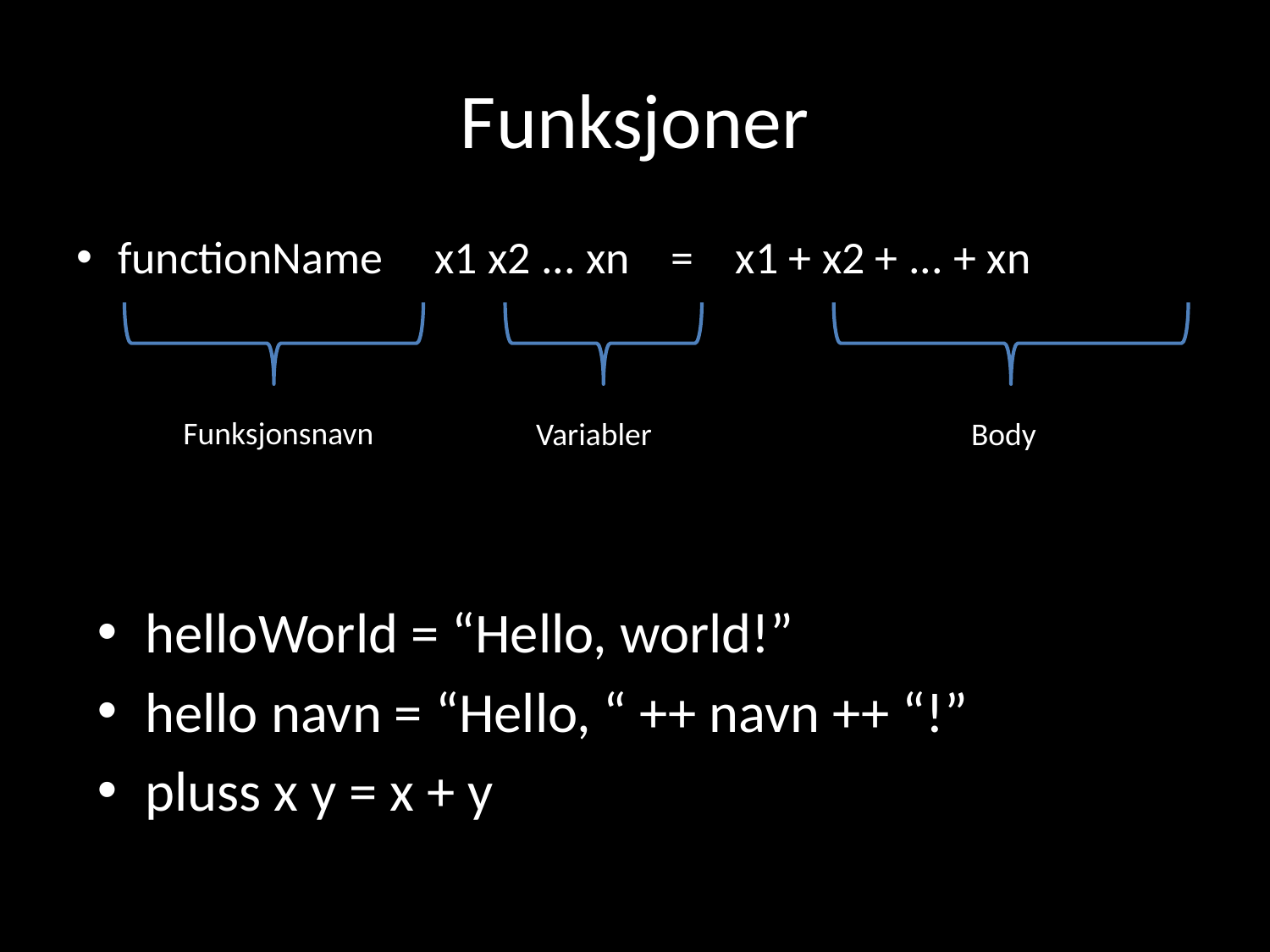

# Funksjoner

functionName     x1 x2 ... xn    =    x1 + x2 + ... + xn

Funksjonsnavn
Variabler
Body
helloWorld = “Hello, world!”
hello navn = “Hello, “ ++ navn ++ “!”
pluss x y = x + y